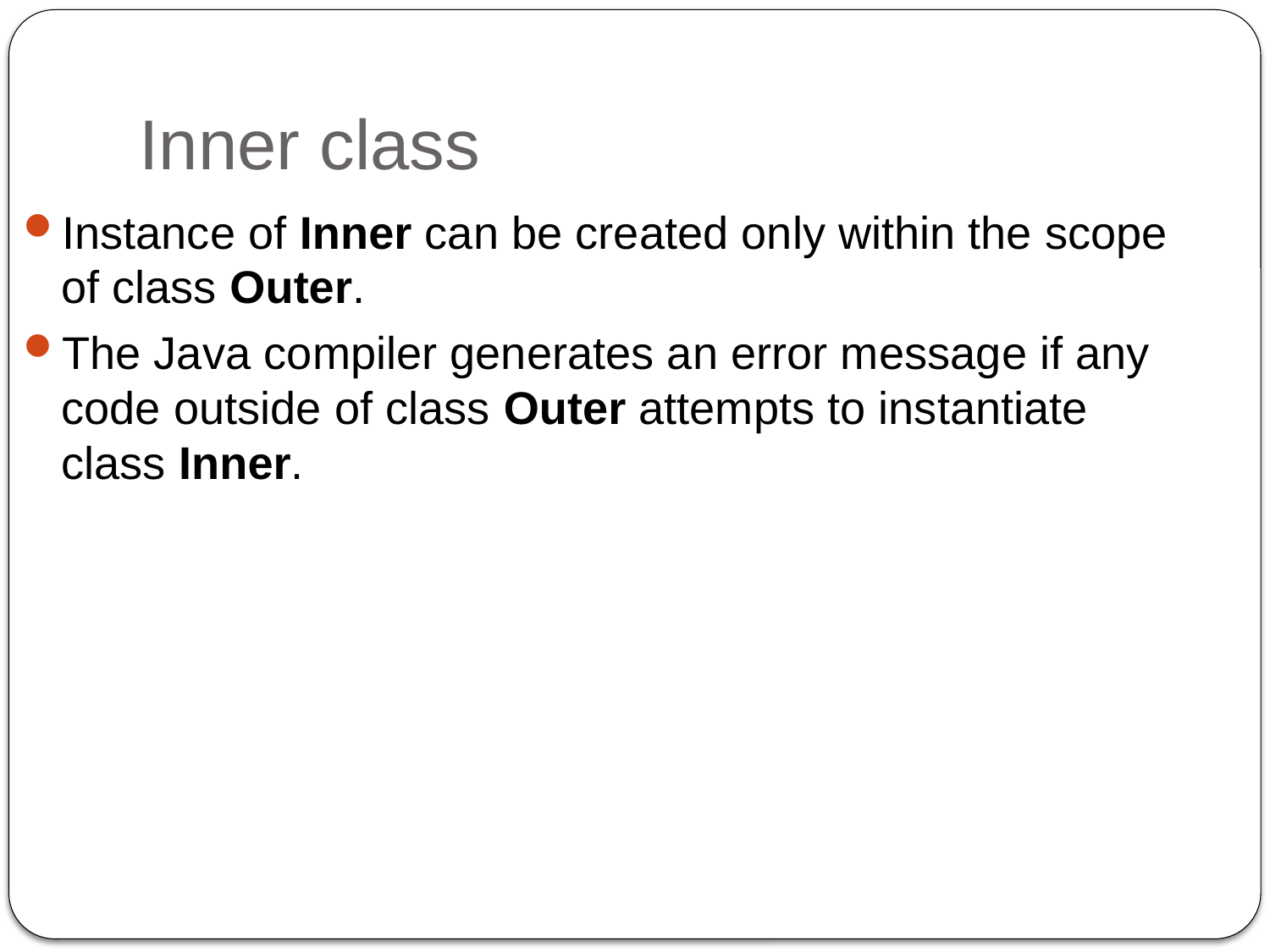

# Inner class
Instance of Inner can be created only within the scope of class Outer.
The Java compiler generates an error message if any code outside of class Outer attempts to instantiate class Inner.